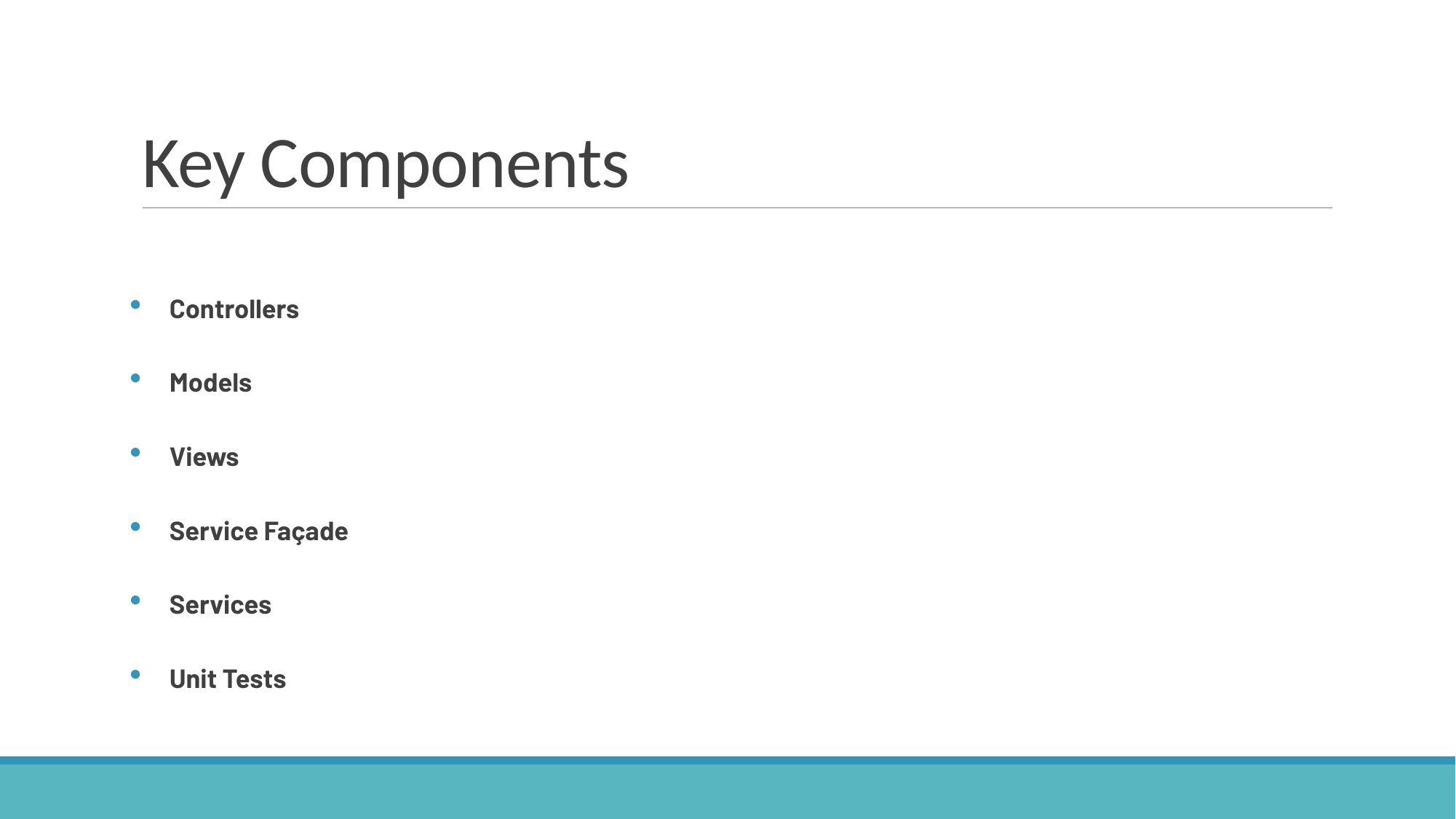

# Key Components

Controllers
Models
Views
Service Façade
Services
Unit Tests